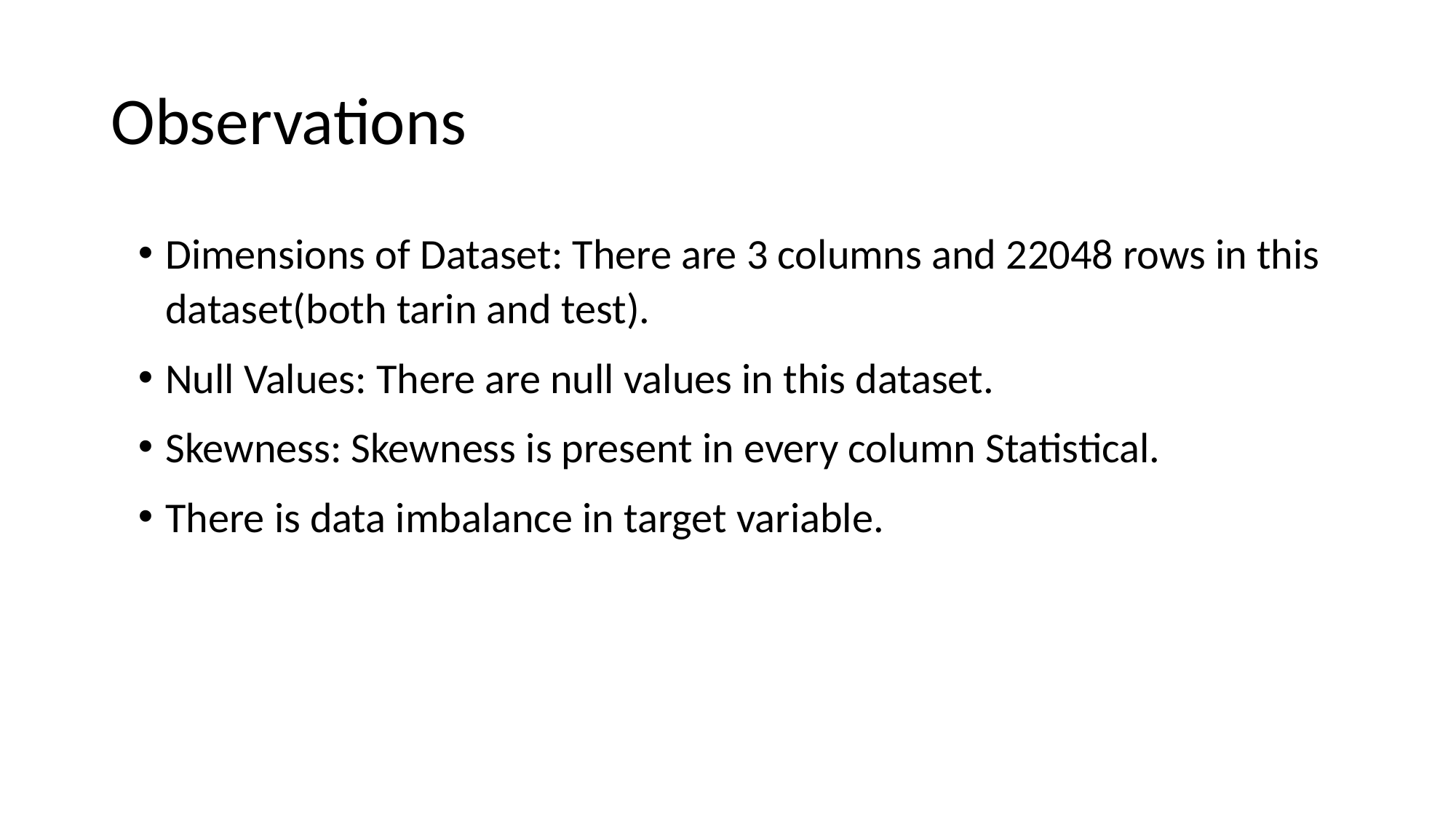

# Observations
Dimensions of Dataset: There are 3 columns and 22048 rows in this dataset(both tarin and test).
Null Values: There are null values in this dataset.
Skewness: Skewness is present in every column Statistical.
There is data imbalance in target variable.